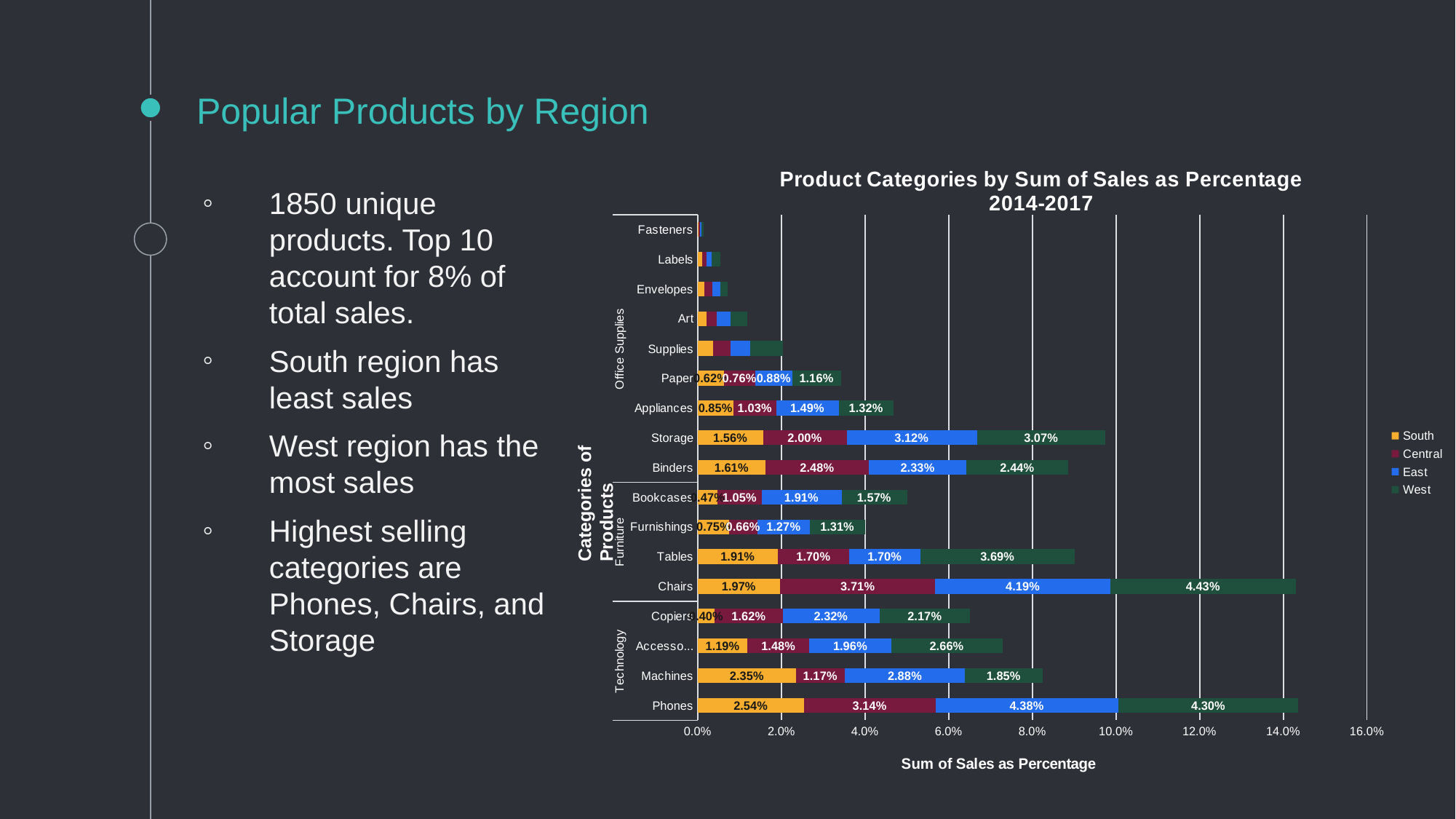

# Popular Products by Region

### Chart: Product Categories by Sum of Sales as Percentage
2014-2017

| Category | South | Central | East | West |
|---|---|---|---|---|
| Phones | 0.02538356103399487 | 0.03140674956746874 | 0.04380398172316309 | 0.04296345798054399 |
| Machines | 0.02346209858571273 | 0.011666573860387731 | 0.028780139755413388 | 0.0184785755300707 |
| Accessories | 0.011875273542097487 | 0.014783199310161749 | 0.019605837667599095 | 0.026606789238319092 |
| Copiers | 0.00404876424719607 | 0.016221416441667805 | 0.023169753593600705 | 0.02165895022780221 |
| Chairs | 0.019668126710010864 | 0.037106220022355925 | 0.04190828358734084 | 0.044311764936471015 |
| Tables | 0.01911945948287223 | 0.0170466028017078 | 0.01704000096602044 | 0.03689895094154755 |
| Furnishings | 0.007534679771890816 | 0.006641179388953883 | 0.012656586254591077 | 0.01309253641058761 |
| Bookcases | 0.004745172581178199 | 0.010517126873117346 | 0.019077291149912214 | 0.01567484221934767 |
| Binders | 0.016121618750242345 | 0.024782257619948254 | 0.0232910172643457 | 0.024363365398801764 |
| Storage | 0.015572069043484984 | 0.019996244561181094 | 0.031177427638803146 | 0.03070735290585815 |
| Appliances | 0.00850059311487826 | 0.0102667308783798 | 0.014884373182186536 | 0.013163764314139776 |
| Paper | 0.006160806593403479 | 0.007615316727993438 | 0.008782392758532149 | 0.011608380707592566 |
| Supplies | 0.003621748598715737 | 0.004121737954039343 | 0.004684550106097664 | 0.007891867642351186 |
| Art | 0.002026882845319755 | 0.002510012355692921 | 0.0032590203061400166 | 0.004010587316872668 |
| Envelopes | 0.0014565293454787732 | 0.0020187198000059933 | 0.0019050910799632652 | 0.0017928659683520878 |
| Labels | 0.0010244861318100009 | 0.0010672787744756141 | 0.001133219636838972 | 0.002211086425289557 |
| Fasteners | 0.0002191248701408657 | 0.00033872502109151667 | 0.00035687440952032143 | 0.00040193354892745215 |
1850 unique products. Top 10 account for 8% of total sales.
South region has least sales
West region has the most sales
Highest selling categories are Phones, Chairs, and Storage

Categories of Products